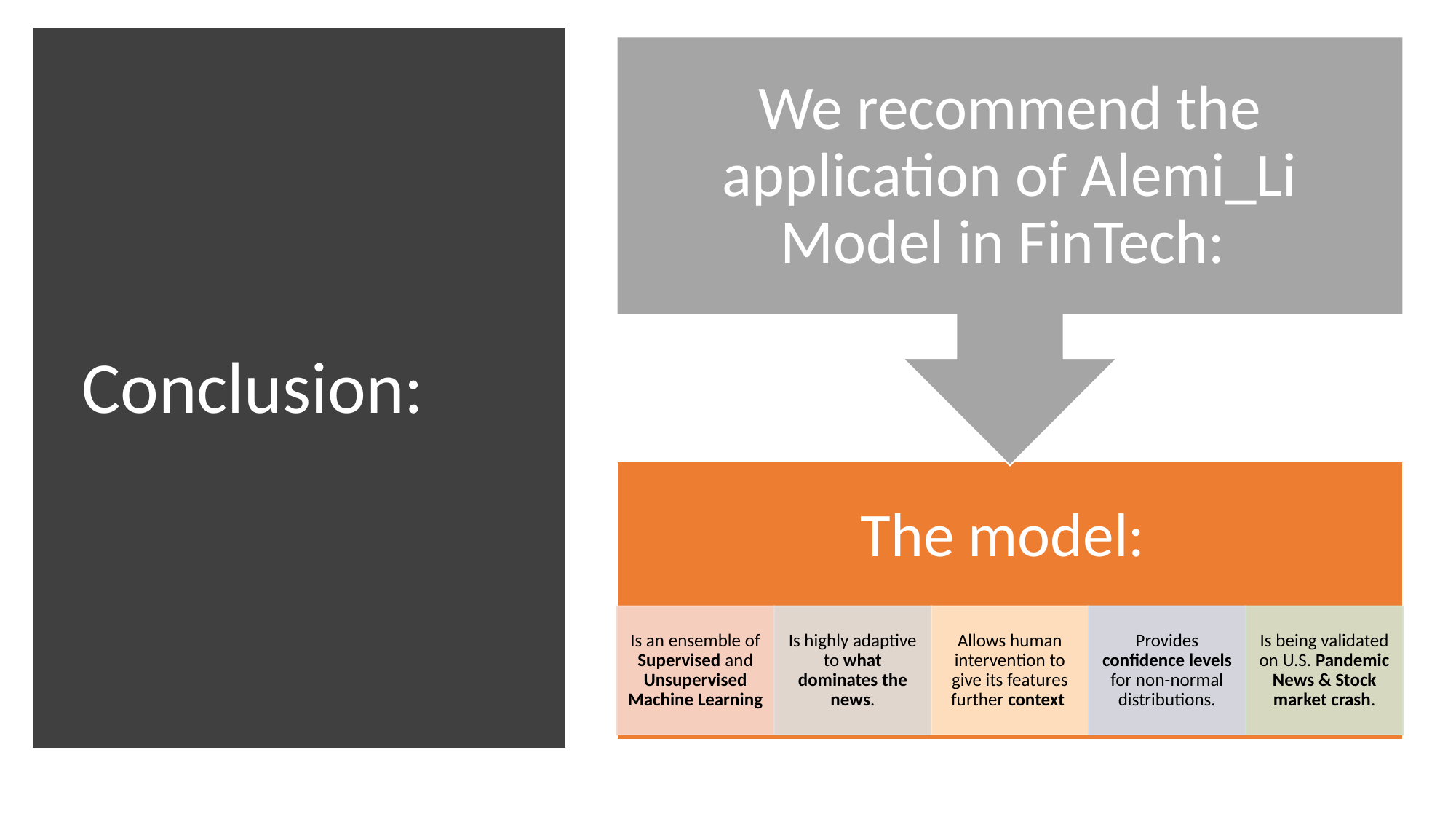

The model:
Is an ensemble of Supervised and Unsupervised Machine Learning
Is highly adaptive to what dominates the news.
Allows human intervention to give its features further context
Provides confidence levels for non-normal distributions.
Is being validated on U.S. Pandemic News & Stock market crash.
We recommend the application of Alemi_Li Model in FinTech:
# Conclusion: